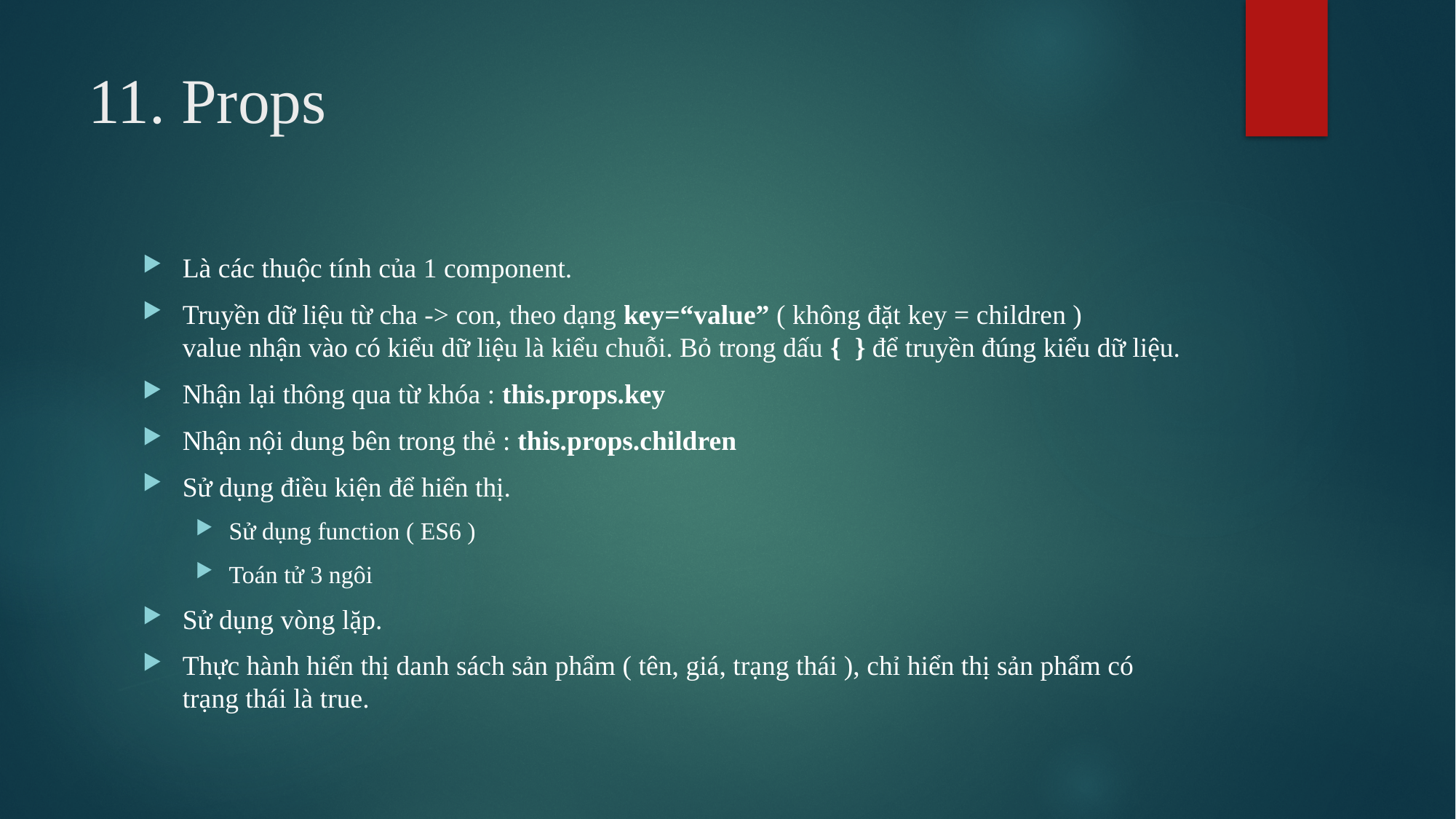

# 11. Props
Là các thuộc tính của 1 component.
Truyền dữ liệu từ cha -> con, theo dạng key=“value” ( không đặt key = children )
value nhận vào có kiểu dữ liệu là kiểu chuỗi. Bỏ trong dấu {  } để truyền đúng kiểu dữ liệu.
Nhận lại thông qua từ khóa : this.props.key
Nhận nội dung bên trong thẻ : this.props.children
Sử dụng điều kiện để hiển thị.
Sử dụng function ( ES6 )
Toán tử 3 ngôi
Sử dụng vòng lặp.
Thực hành hiển thị danh sách sản phẩm ( tên, giá, trạng thái ), chỉ hiển thị sản phẩm có trạng thái là true.